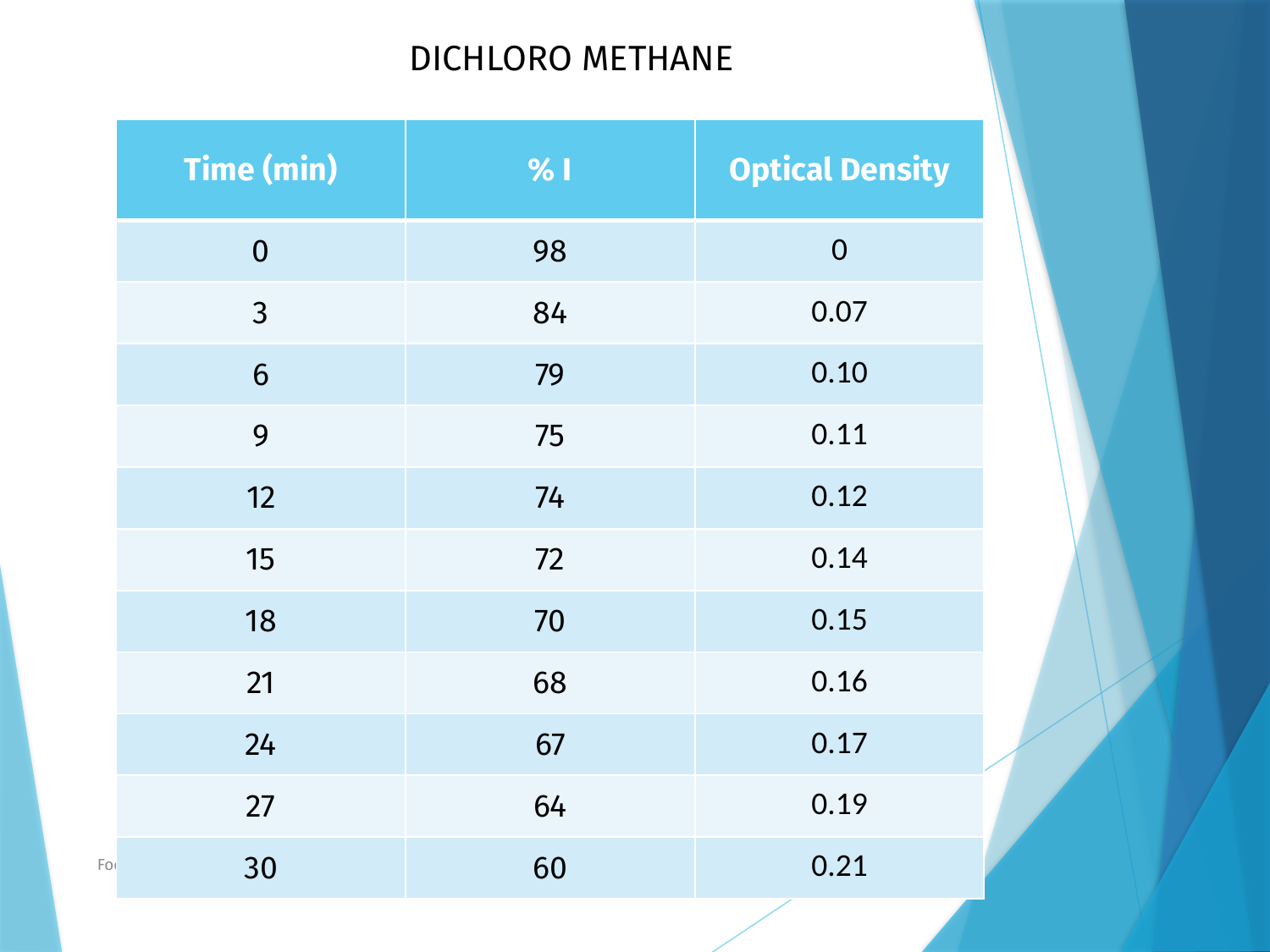

DICHLORO METHANE
| Time (min) | % I | Optical Density |
| --- | --- | --- |
| 0 | 98 | 0 |
| 3 | 84 | 0.07 |
| 6 | 79 | 0.10 |
| 9 | 75 | 0.11 |
| 12 | 74 | 0.12 |
| 15 | 72 | 0.14 |
| 18 | 70 | 0.15 |
| 21 | 68 | 0.16 |
| 24 | 67 | 0.17 |
| 27 | 64 | 0.19 |
| 30 | 60 | 0.21 |
Footer Text
10/30/2015
6